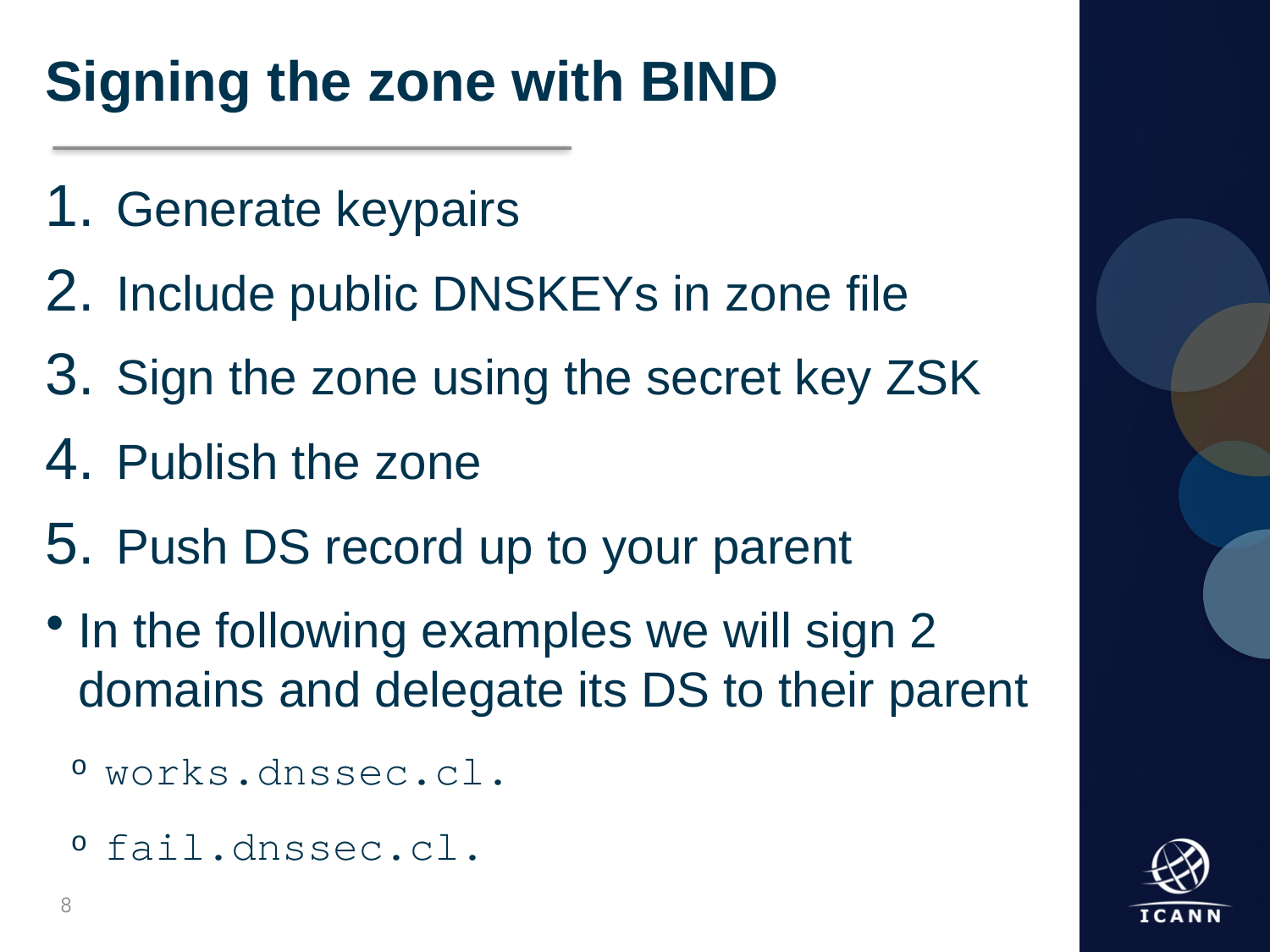

Signing the zone with BIND
Generate keypairs
Include public DNSKEYs in zone file
Sign the zone using the secret key ZSK
Publish the zone
Push DS record up to your parent
In the following examples we will sign 2 domains and delegate its DS to their parent
works.dnssec.cl.
fail.dnssec.cl.

8